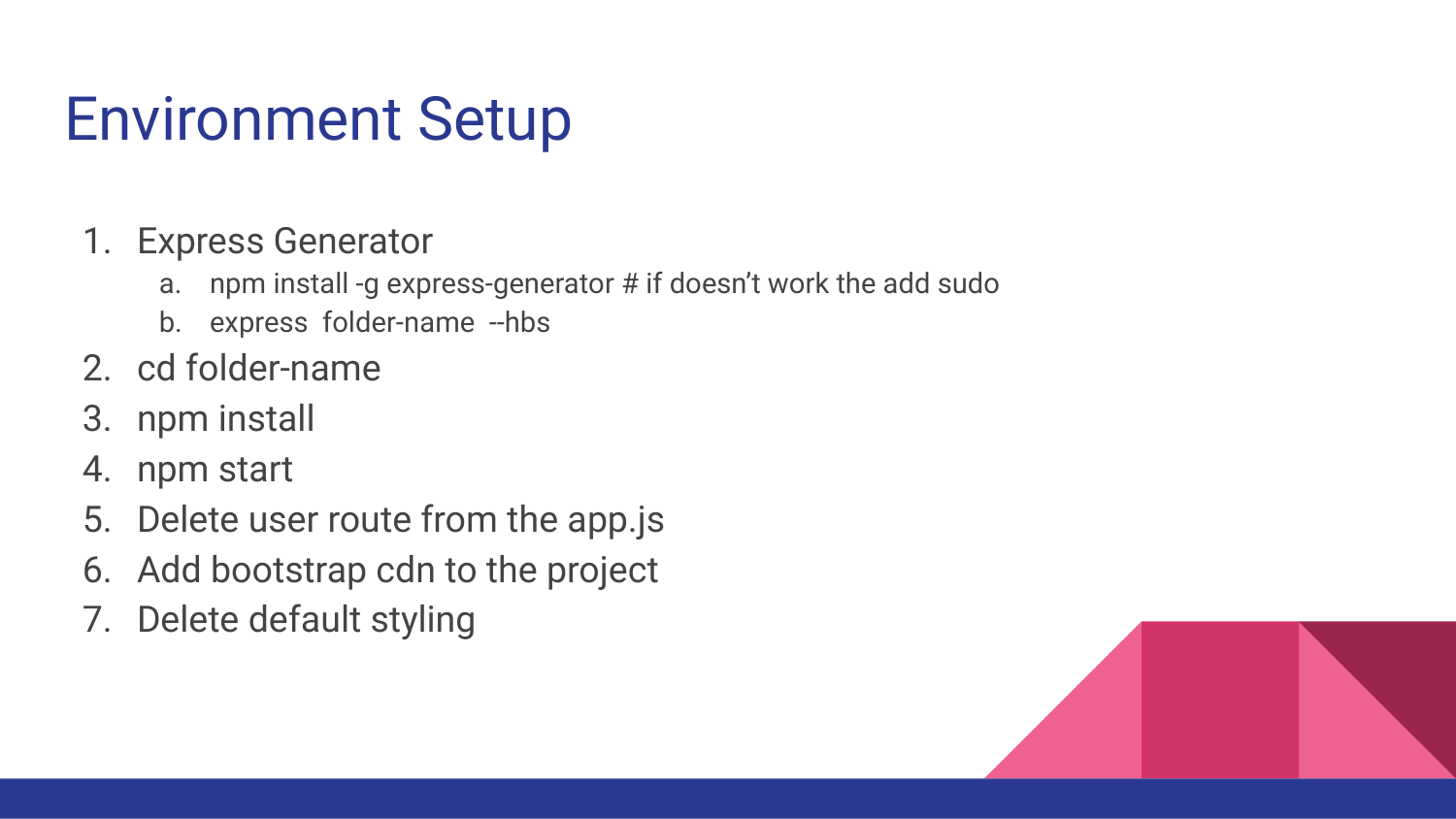

# Environment Setup
Express Generator
npm install -g express-generator # if doesn’t work the add sudo
express  folder-name  --hbs
cd folder-name
npm install
npm start
Delete user route from the app.js
Add bootstrap cdn to the project
Delete default styling